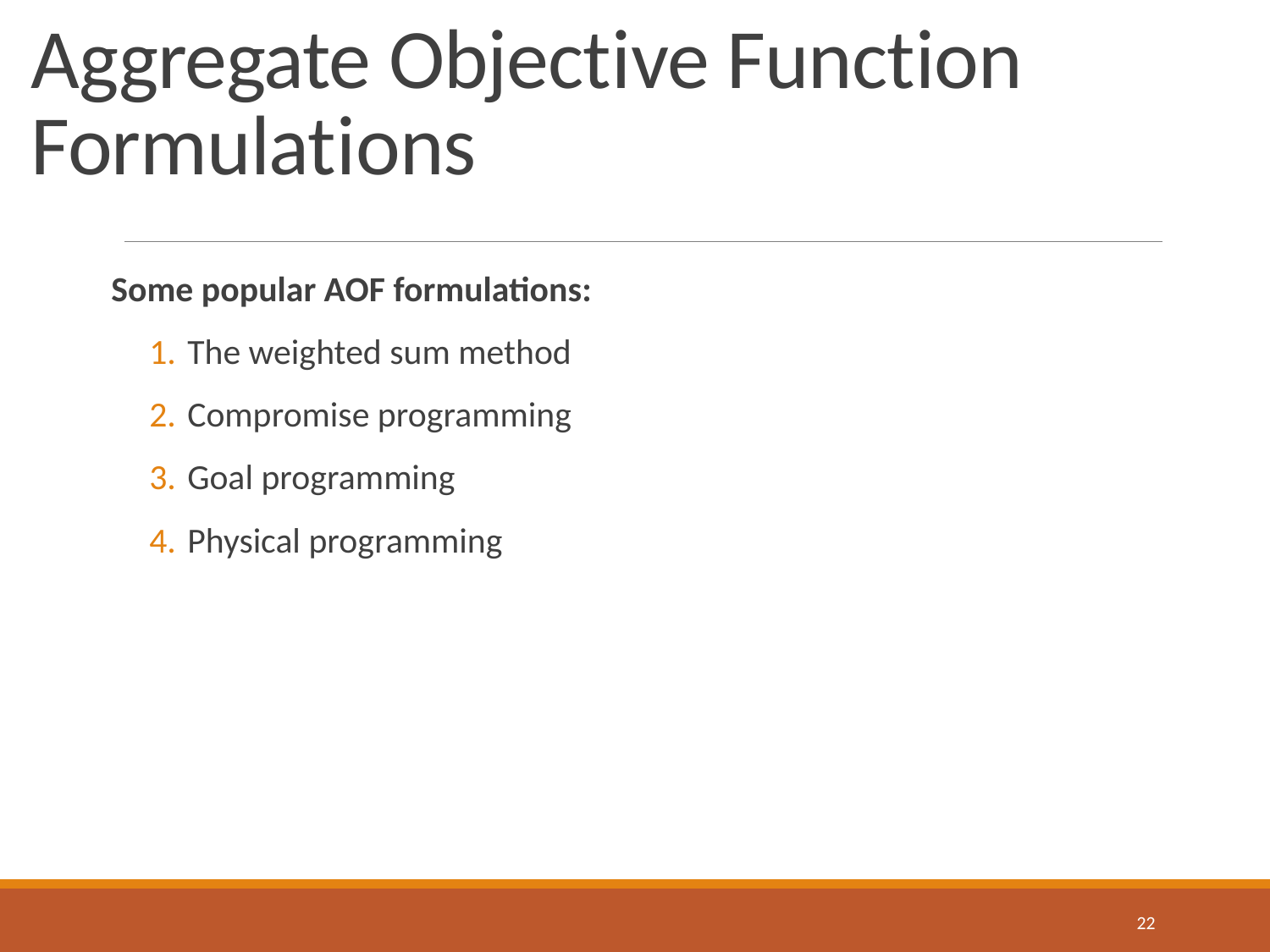

# Aggregate Objective Function Formulations
Some popular AOF formulations:
The weighted sum method
Compromise programming
Goal programming
Physical programming
22